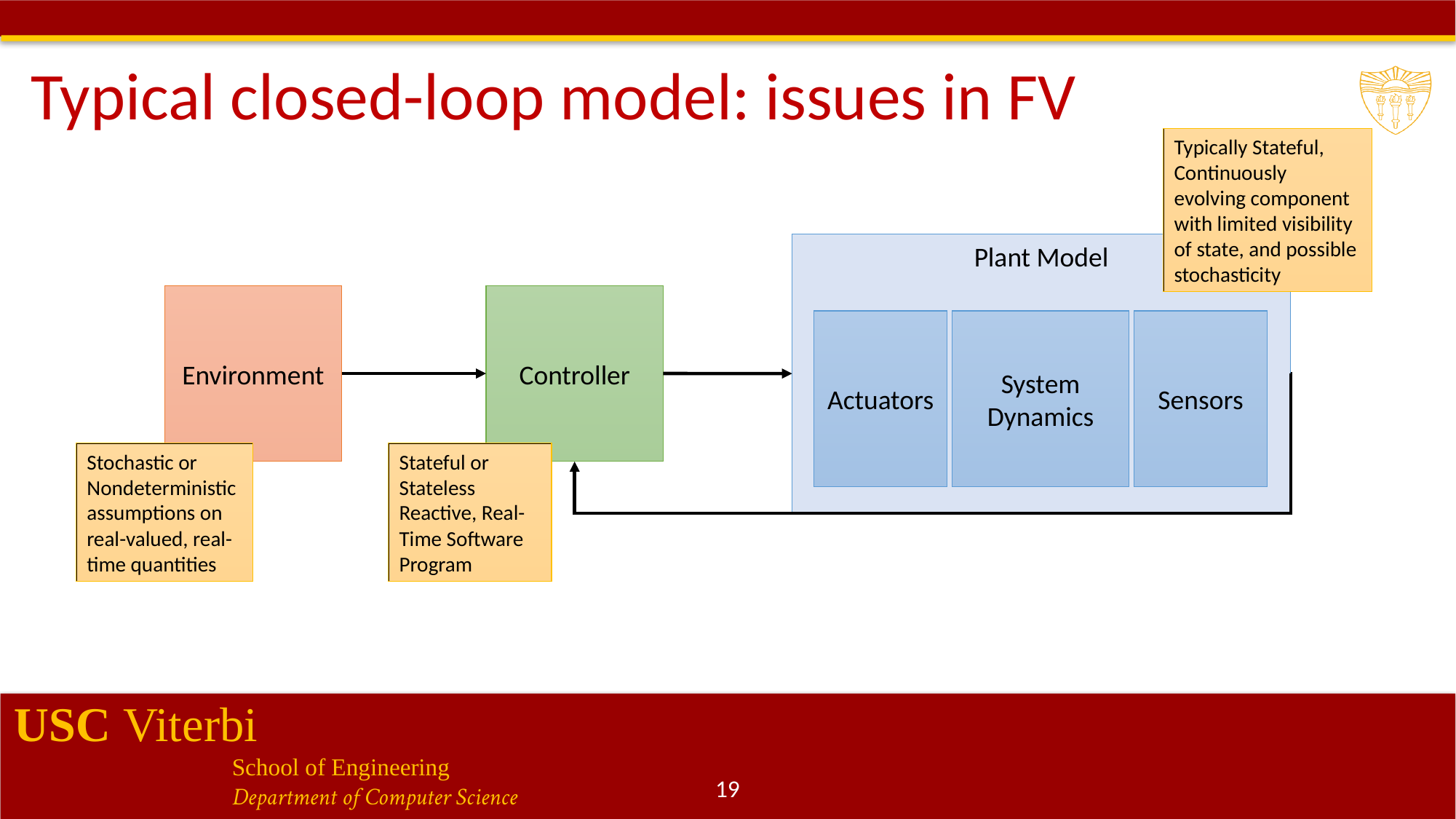

# Typical closed-loop model: issues in FV
Typically Stateful, Continuously evolving component with limited visibility of state, and possible stochasticity
Plant Model
Actuators
System Dynamics
Sensors
Environment
Controller
Stateful or Stateless Reactive, Real-Time Software Program
Stochastic or Nondeterministic assumptions on real-valued, real-time quantities
19